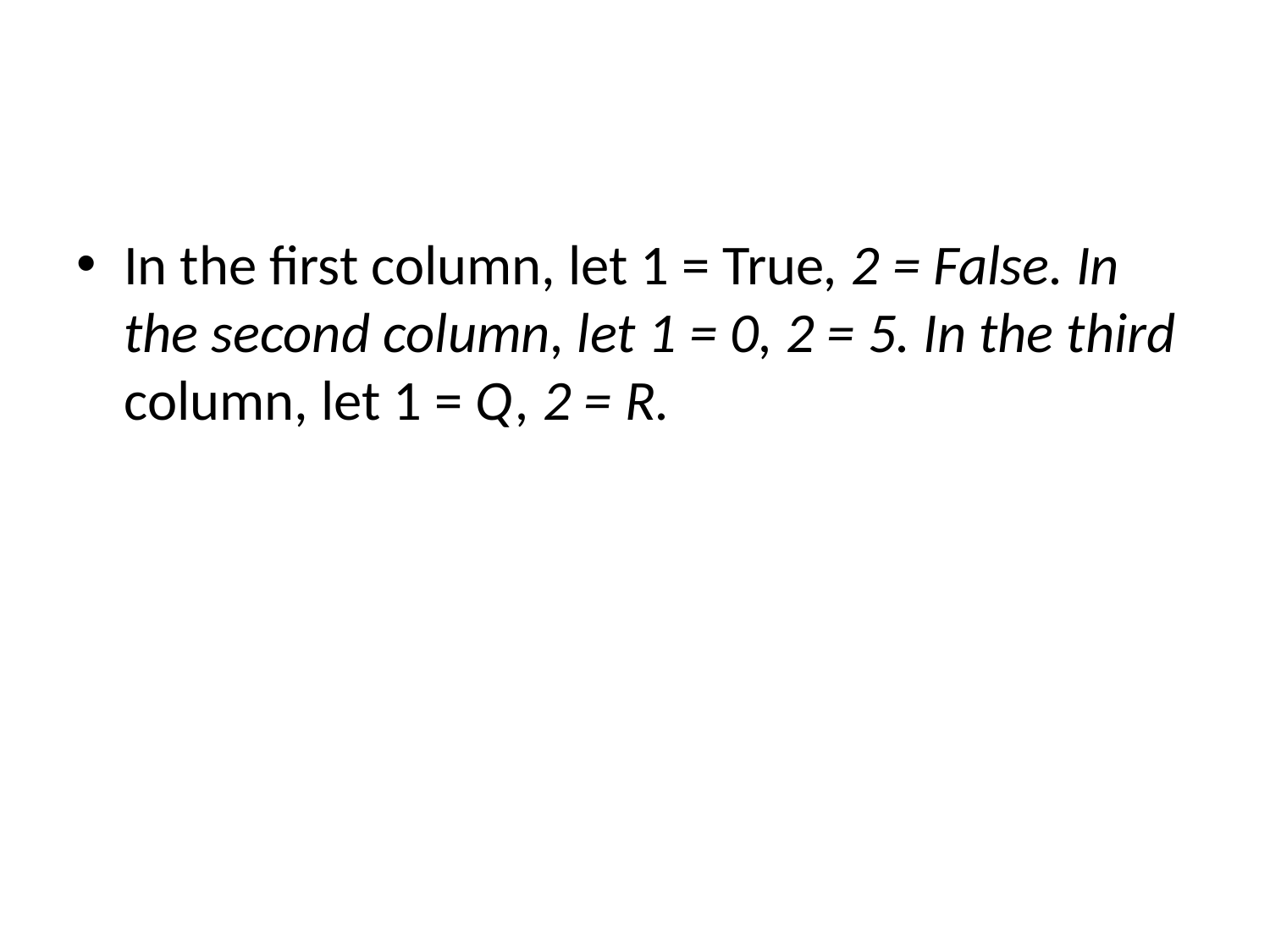

#
In the first column, let 1 = True, 2 = False. In the second column, let 1 = 0, 2 = 5. In the third column, let 1 = Q, 2 = R.